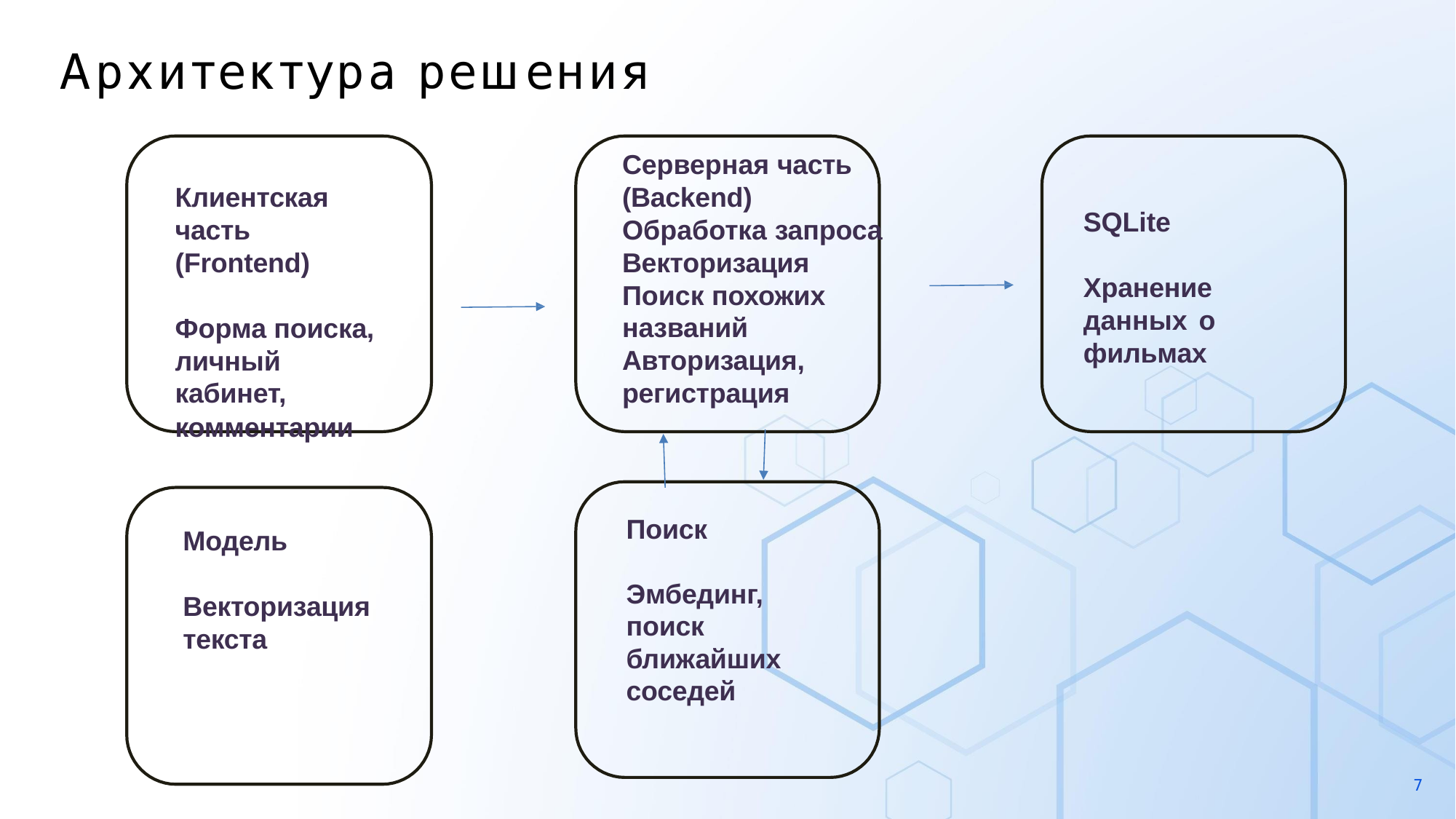

# Архитектура решения

Серверная часть (Backend) Обработка запроса Векторизация Поиск похожих
названий
Авторизация, регистрация
Клиентская часть (Frontend)
SQLite
Хранение данных о фильмах

Форма поиска, личный кабинет,
комментарии

Поиск
Модель
Эмбединг, поиск ближайших соседей
Векторизация текста
7